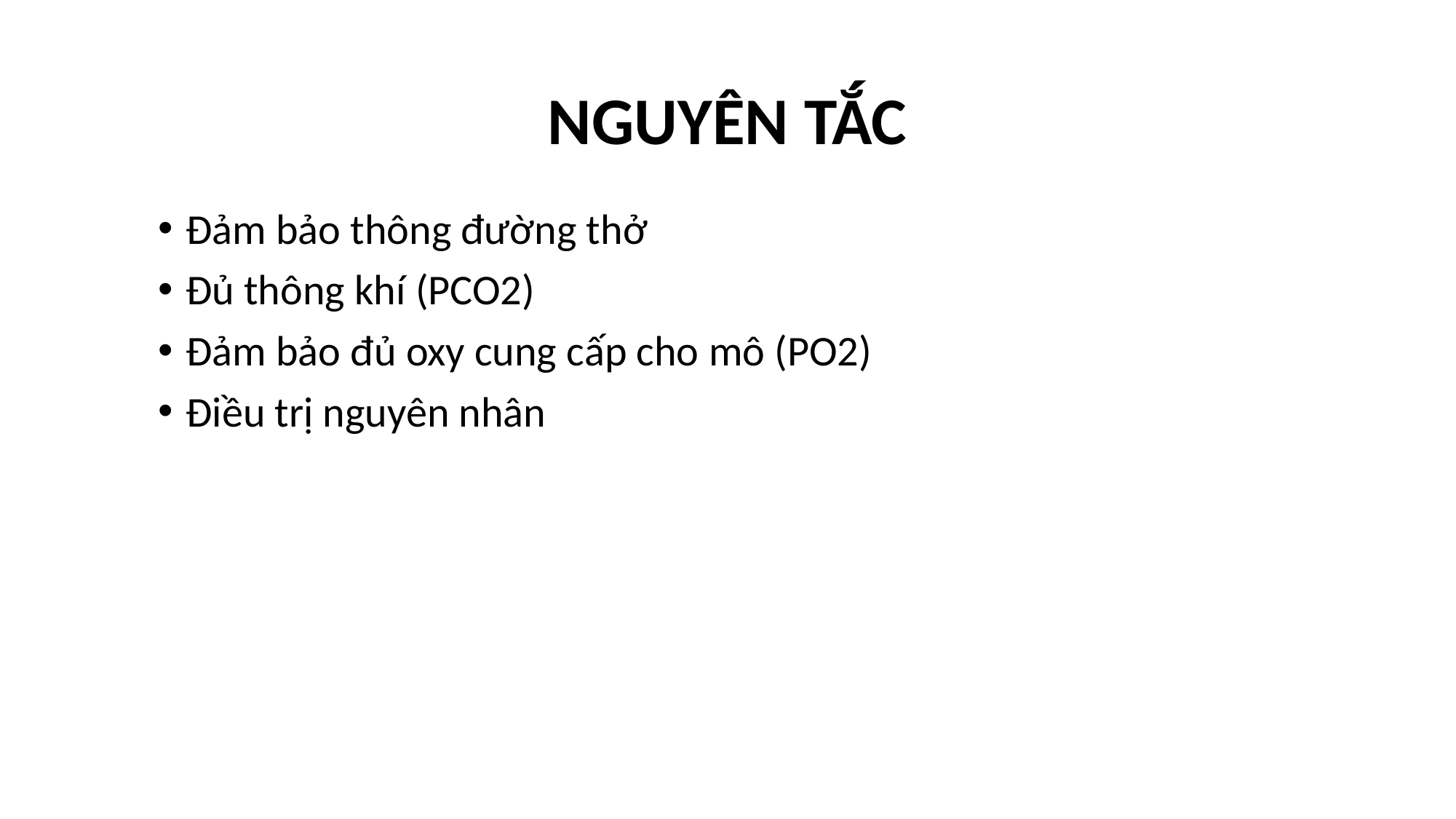

# NGUYÊN TẮC
Đảm bảo thông đường thở
Đủ thông khí (PCO2)
Đảm bảo đủ oxy cung cấp cho mô (PO2)
Điều trị nguyên nhân